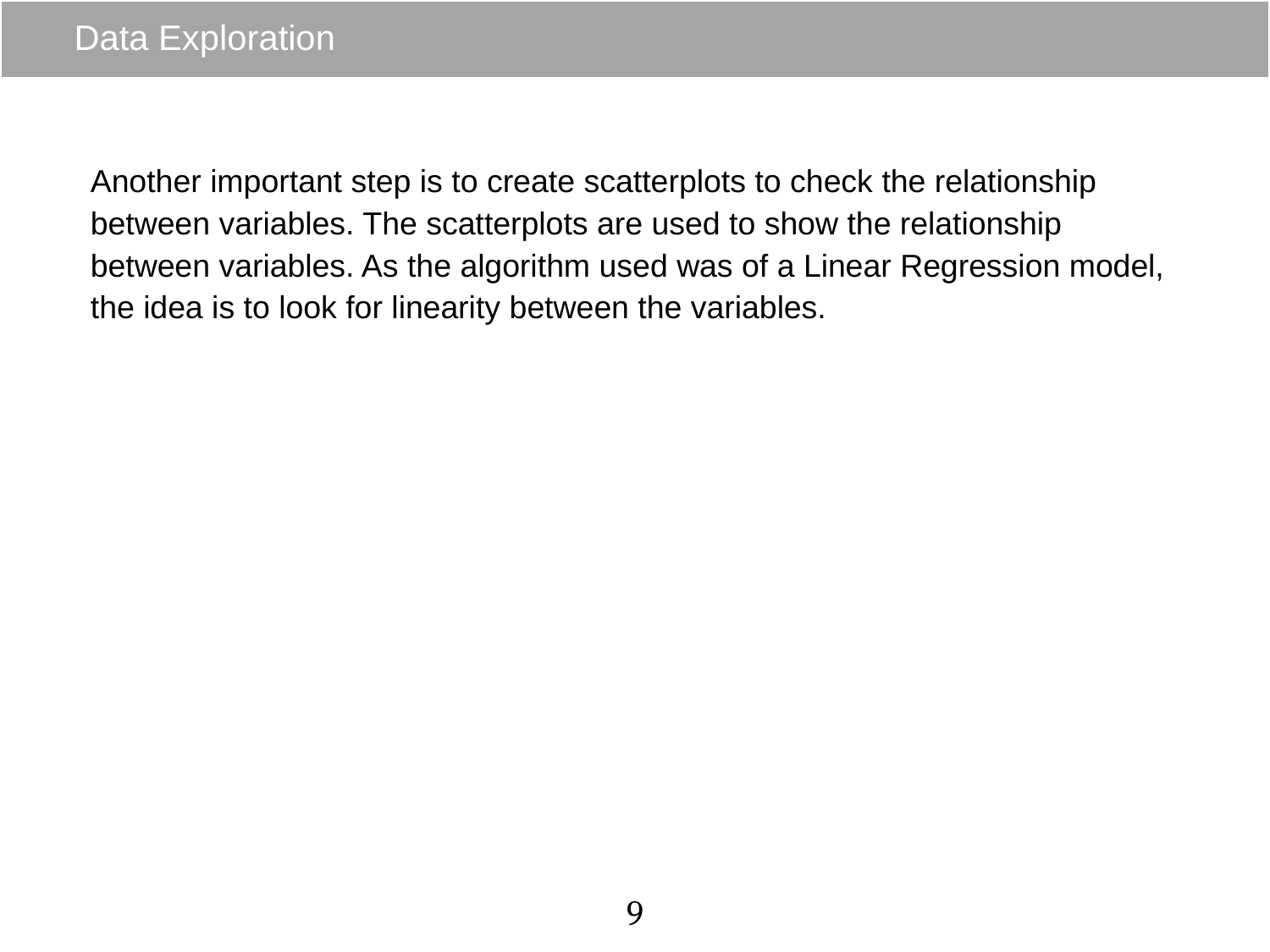

# Data Exploration
Another important step is to create scatterplots to check the relationship between variables. The scatterplots are used to show the relationship between variables. As the algorithm used was of a Linear Regression model, the idea is to look for linearity between the variables.
9